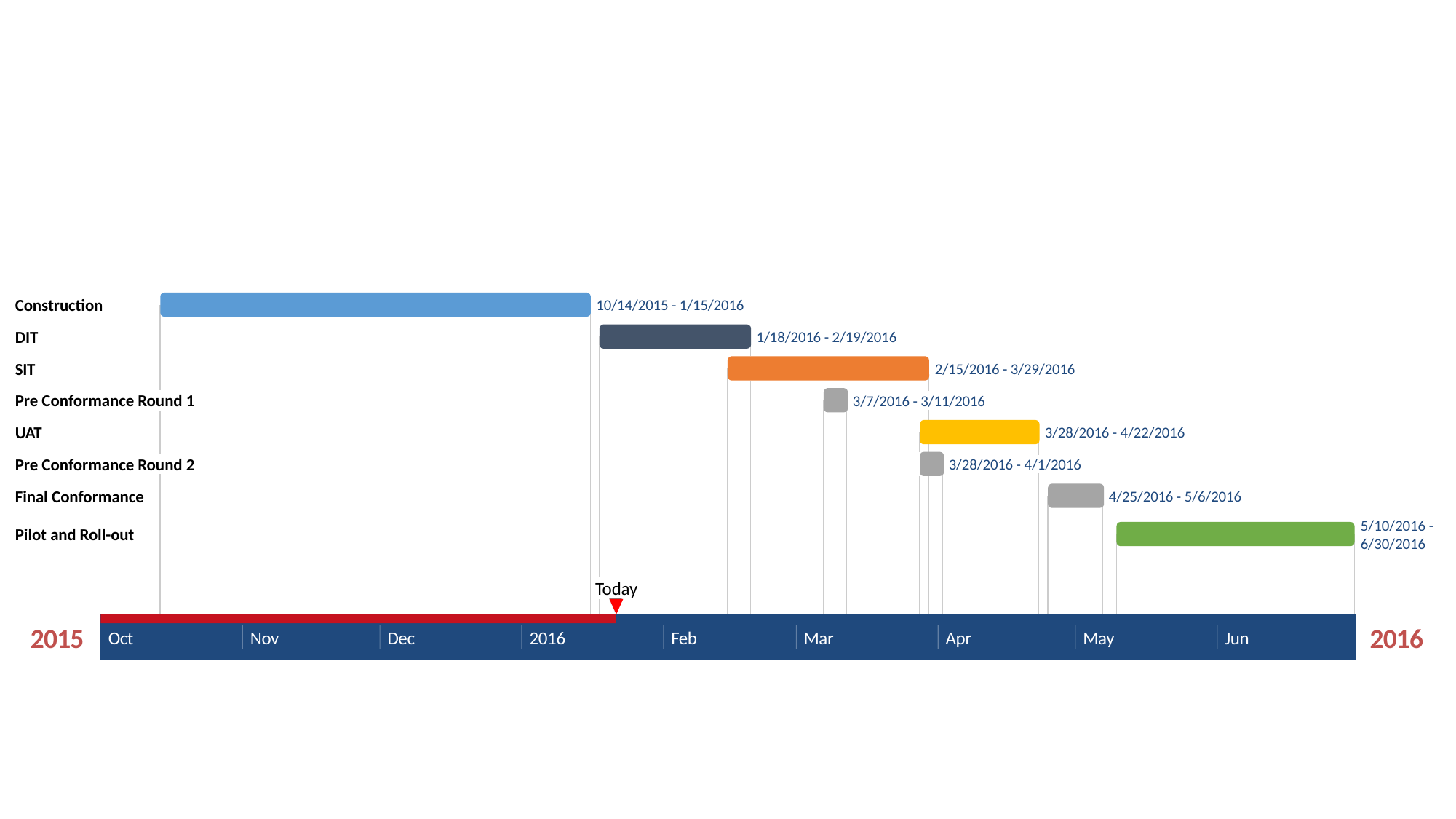

94 days

Construction
10/14/2015 - 1/15/2016

33 days

DIT
1/18/2016 - 2/19/2016

44 days

SIT
2/15/2016 - 3/29/2016

5 days

Pre Conformance Round 1
3/7/2016 - 3/11/2016

26 days

UAT
3/28/2016 - 4/22/2016

5 days

Pre Conformance Round 2
3/28/2016 - 4/1/2016

12 days

Final Conformance
4/25/2016 - 5/6/2016

52 days
5/10/2016 - 6/30/2016

Pilot and Roll-out

Today

2015
2016
Oct
Nov
Dec
2016
Feb
Mar
Apr
May
Jun